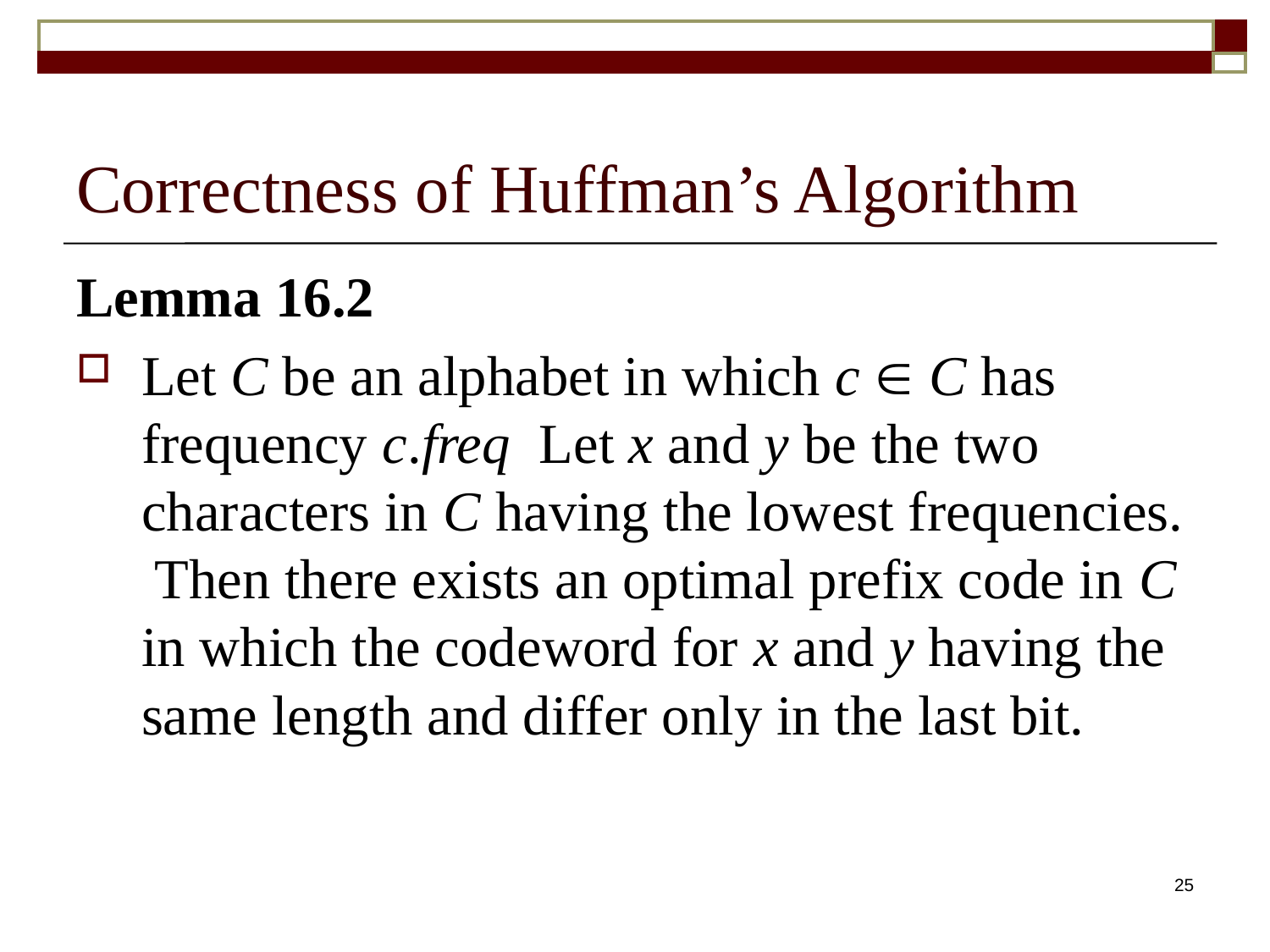

# Correctness of Huffman’s Algorithm
Lemma 16.2
Let C be an alphabet in which c ∈ C has frequency c.freq  Let x and y be the two characters in C having the lowest frequencies.  Then there exists an optimal prefix code in C in which the codeword for x and y having the same length and differ only in the last bit.

25